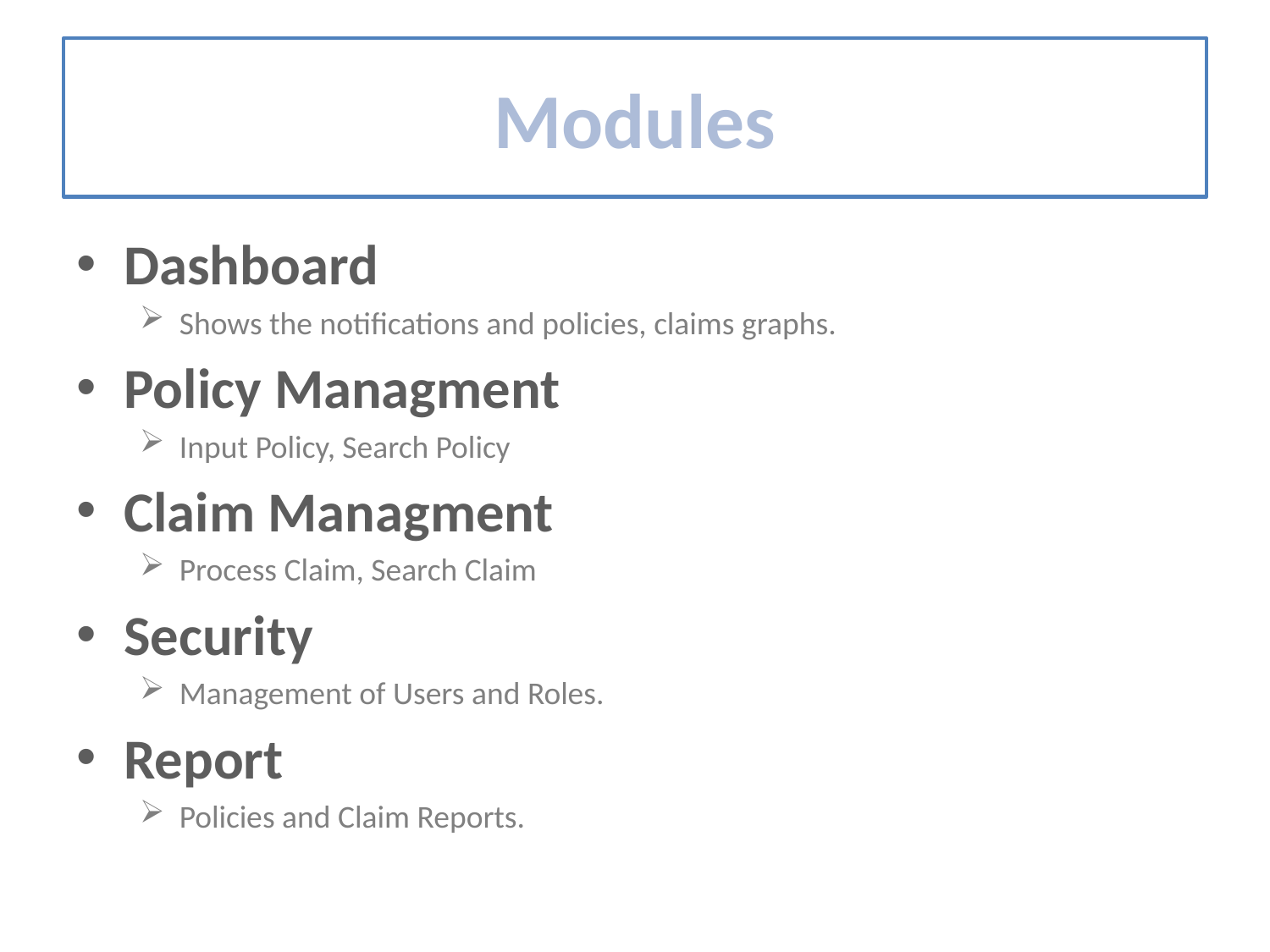

# Modules
Dashboard
Shows the notifications and policies, claims graphs.
Policy Managment
Input Policy, Search Policy
Claim Managment
Process Claim, Search Claim
Security
Management of Users and Roles.
Report
Policies and Claim Reports.